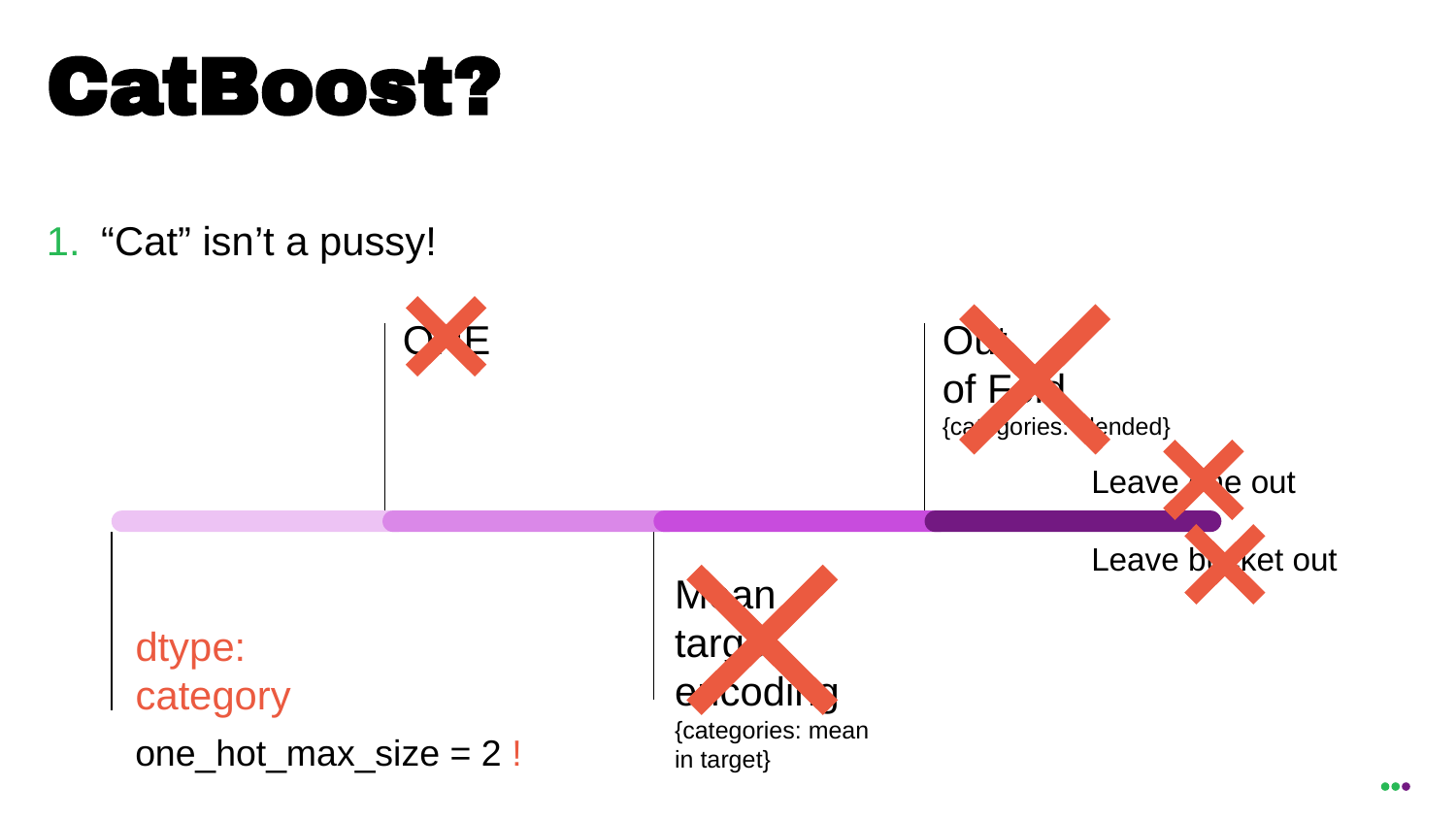

# CatBoost?
“Cat” isn’t a pussy!

OHE
Out
of Fold
{categories: blended}

Leave one out
Leave bucket out

Mean
target
encoding
{categories: mean     in target}
dtype: category
one_hot_max_size = 2 !